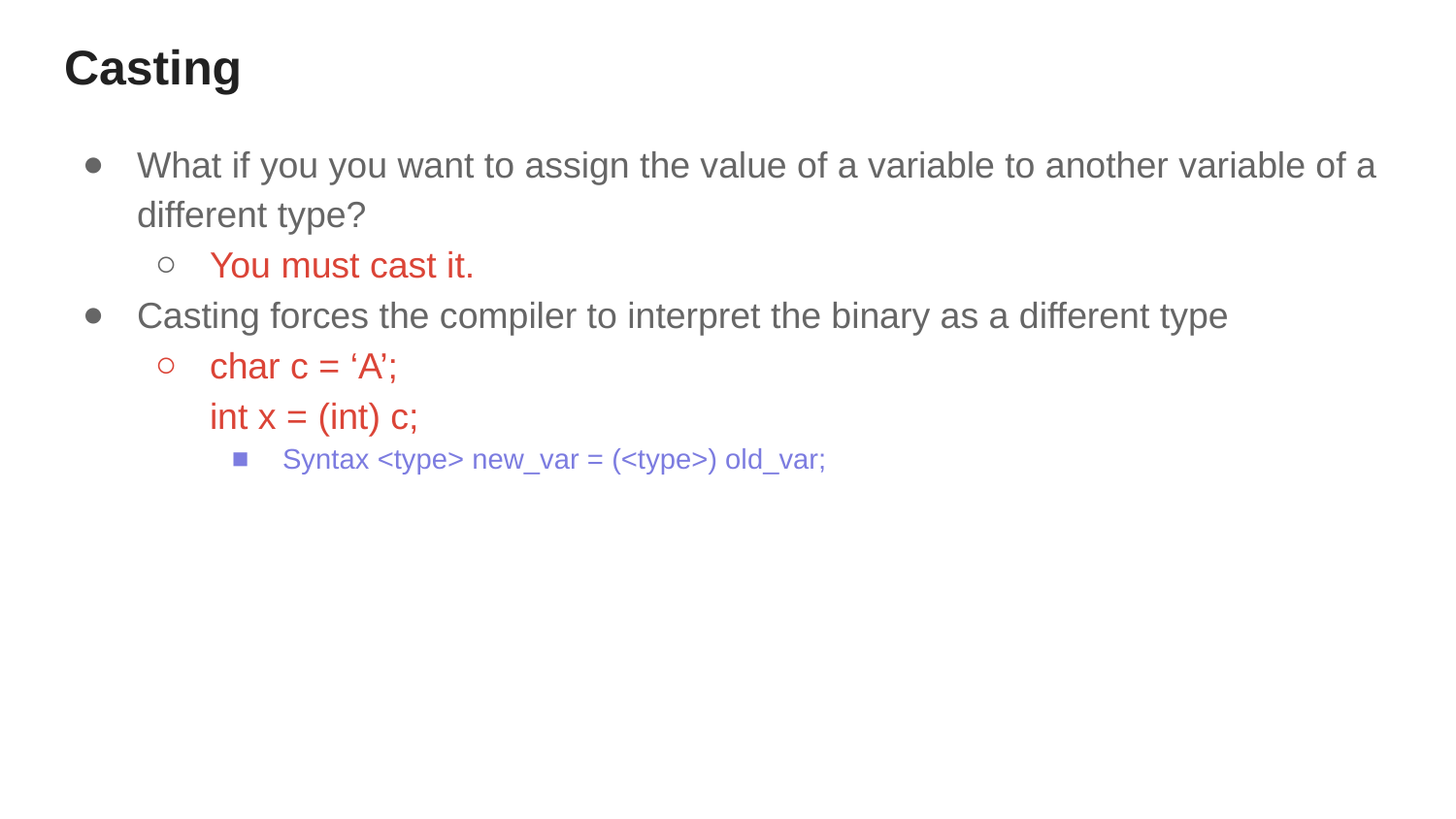

# Casting
What if you you want to assign the value of a variable to another variable of a different type?
You must cast it.
Casting forces the compiler to interpret the binary as a different type
char c = ‘A’;
int x = (int) c;
Syntax <type> new_var = (<type>) old_var;